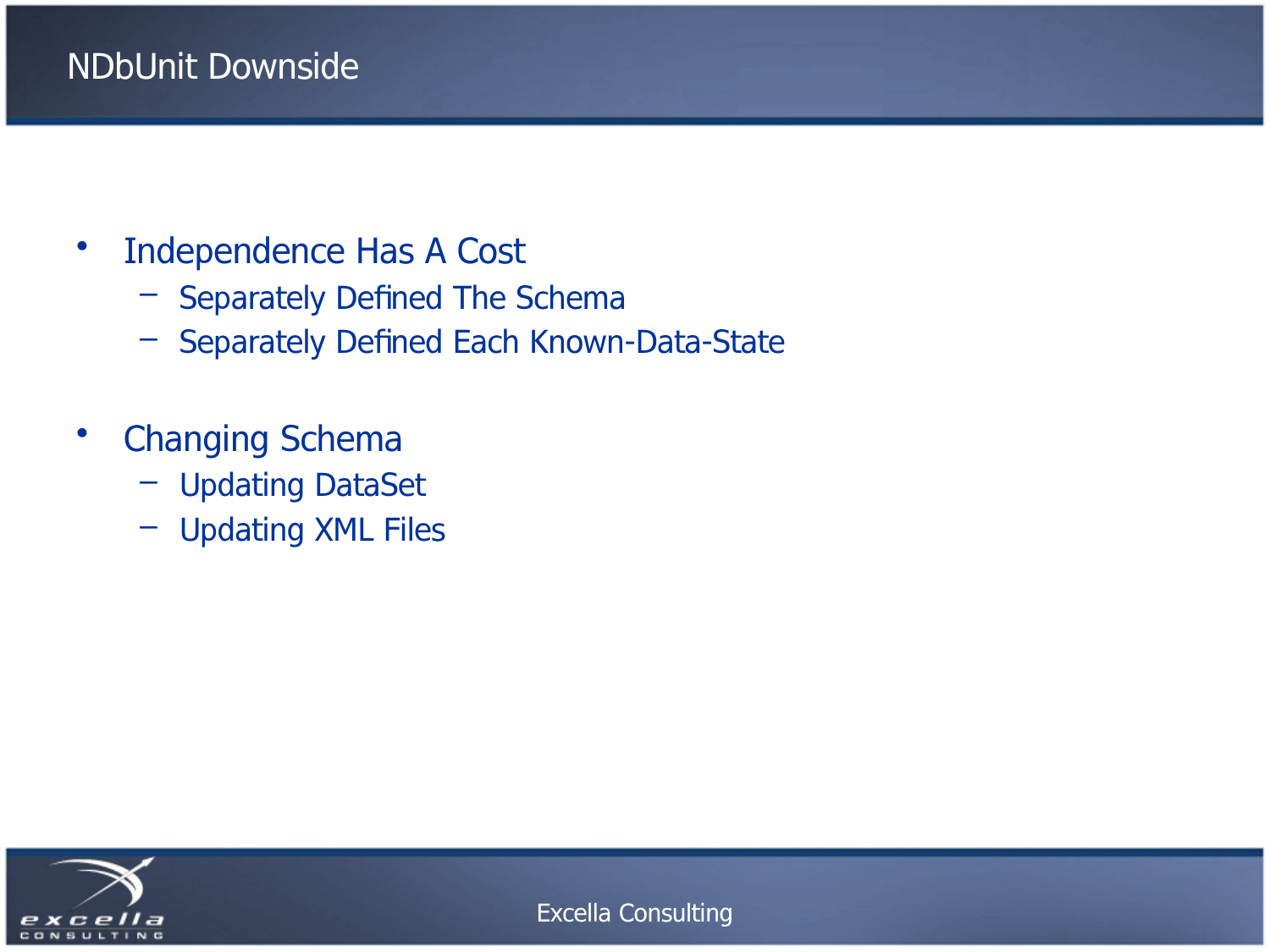

# NDbUnit Downside
Independence Has A Cost
Separately Defined The Schema
Separately Defined Each Known-Data-State

Changing Schema
Updating DataSet
Updating XML Files